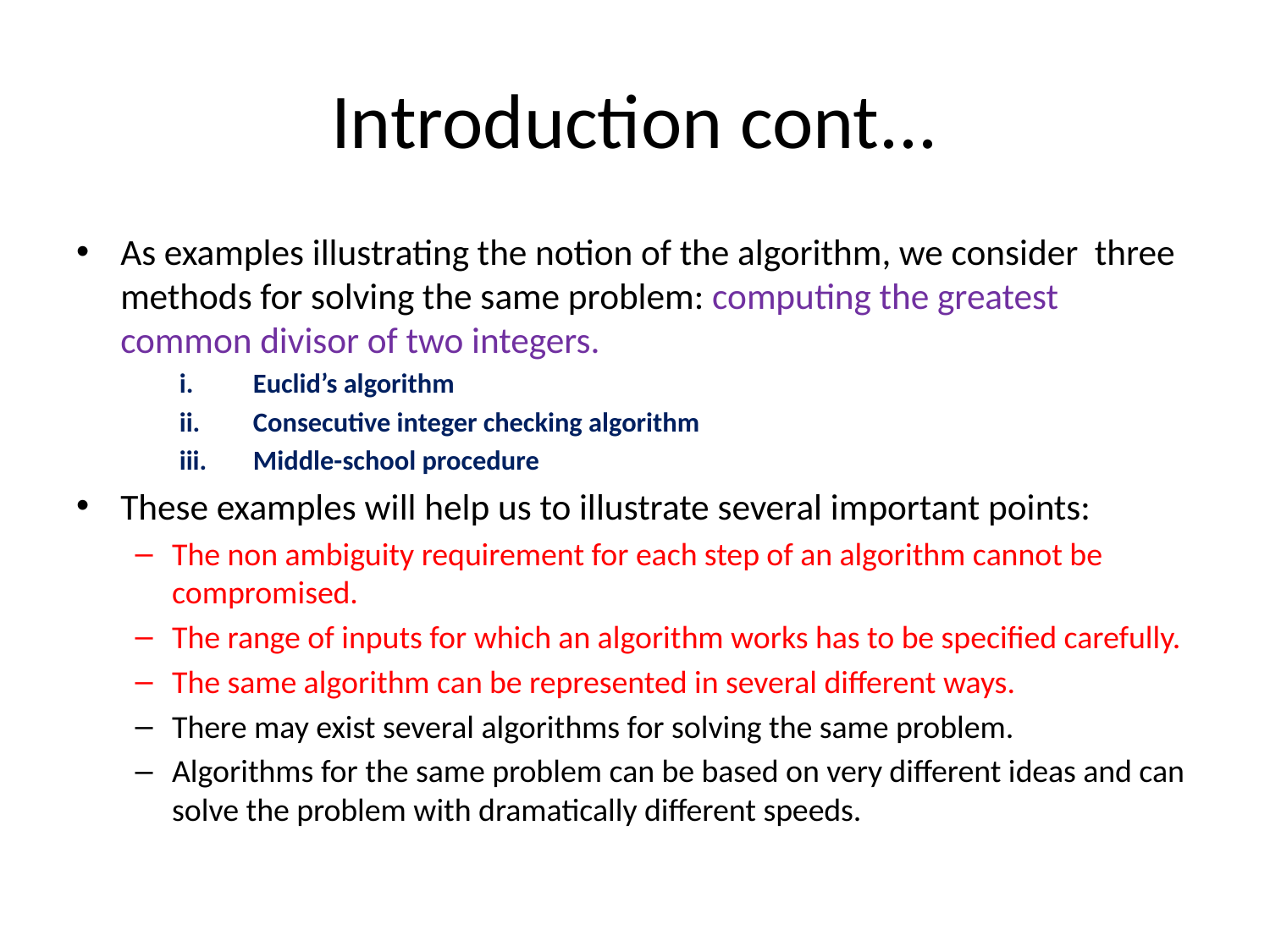

# Introduction cont...
As examples illustrating the notion of the algorithm, we consider  three methods for solving the same problem: computing the greatest common divisor of two integers.
Euclid’s algorithm
Consecutive integer checking algorithm
Middle-school procedure
These examples will help us to illustrate several important points:
The non ambiguity requirement for each step of an algorithm cannot be compromised.
The range of inputs for which an algorithm works has to be specified carefully.
The same algorithm can be represented in several different ways.
There may exist several algorithms for solving the same problem.
Algorithms for the same problem can be based on very different ideas and can solve the problem with dramatically different speeds.